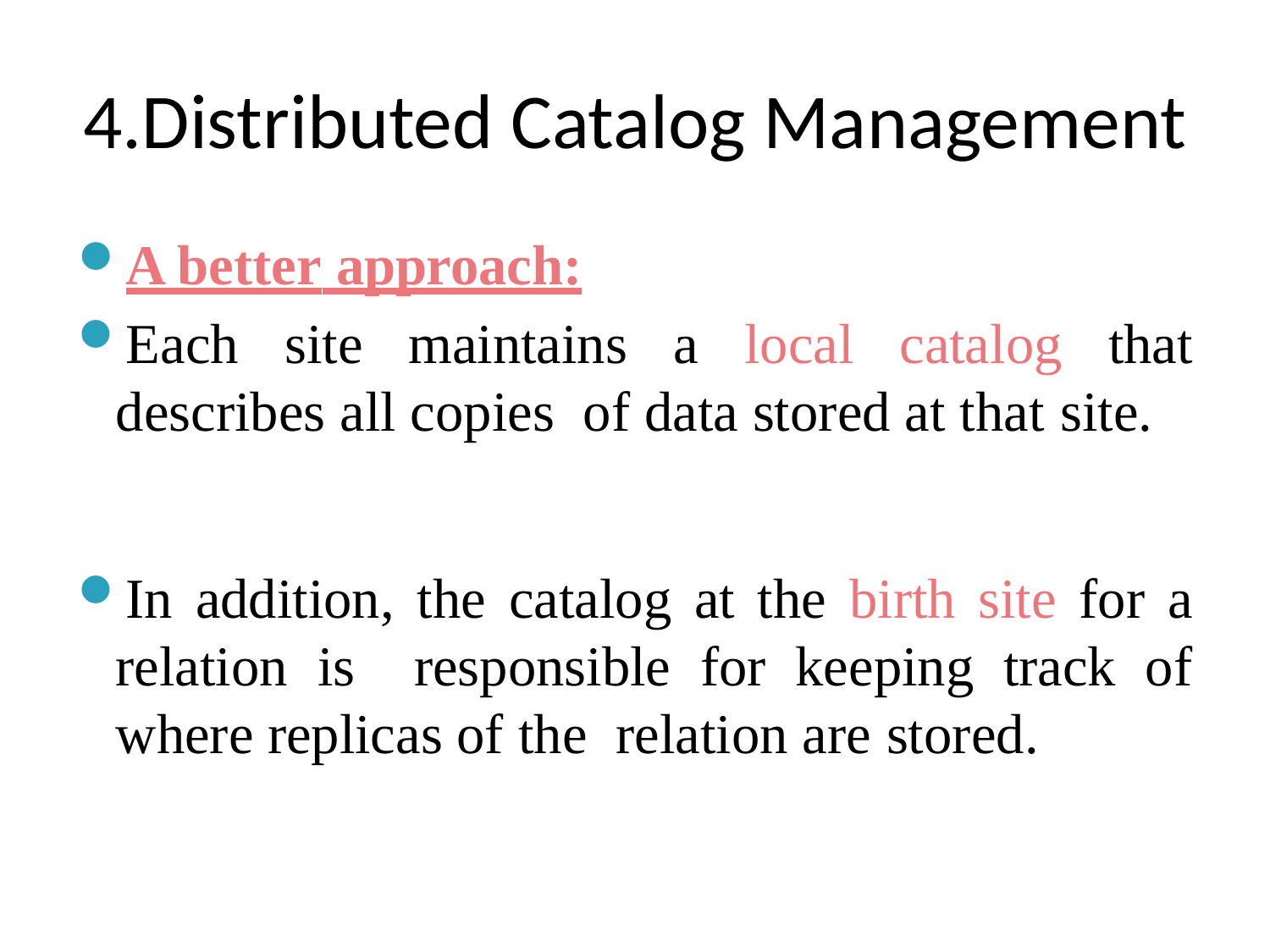

# 4.Distributed Catalog Management
A better approach:
Each site maintains a local catalog that describes all copies  of data stored at that site.

In addition, the catalog at the birth site for a relation is  responsible for keeping track of where replicas of the  relation are stored.